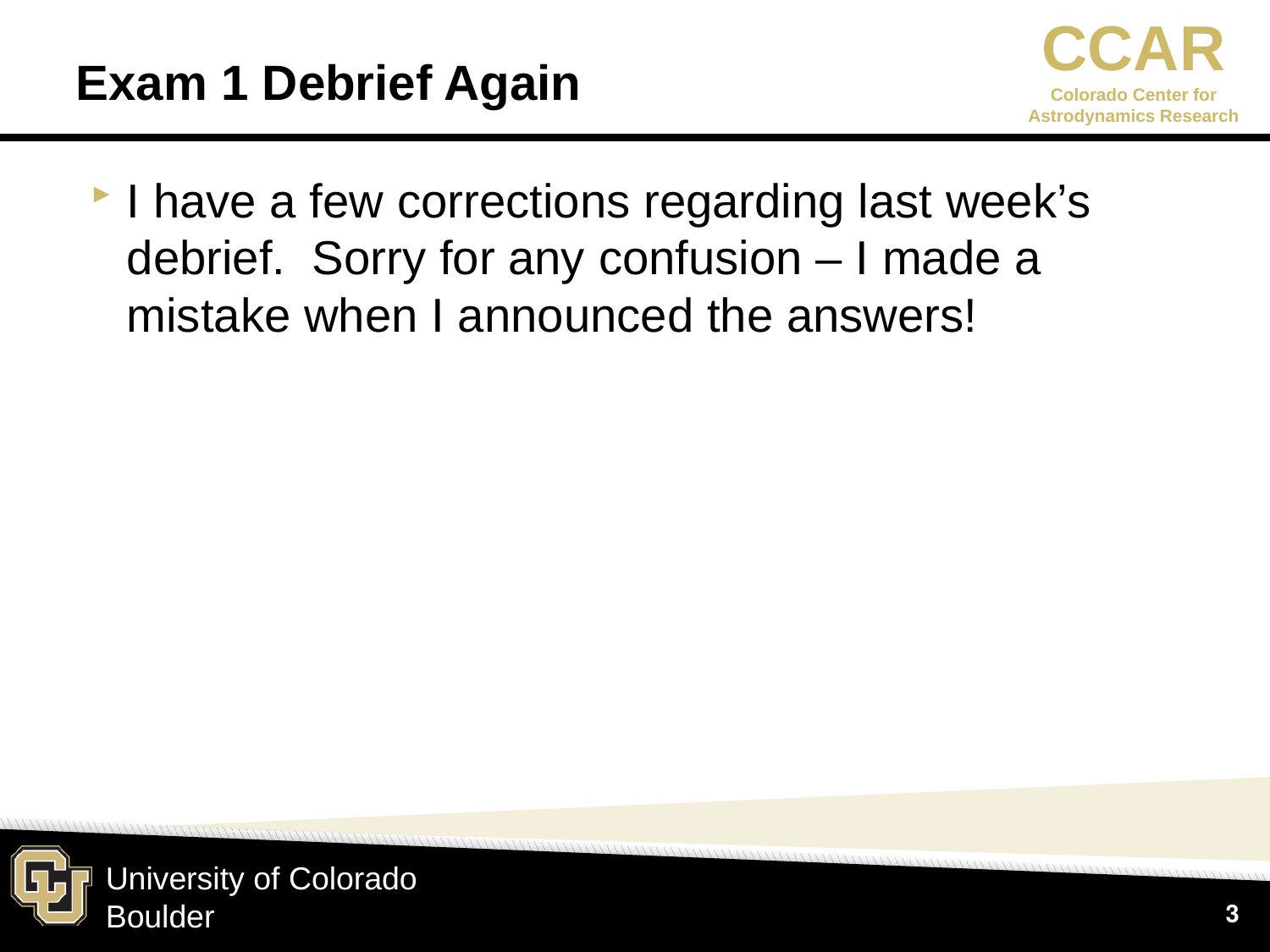

# Exam 1 Debrief Again
I have a few corrections regarding last week’s debrief.  Sorry for any confusion – I made a mistake when I announced the answers!
3